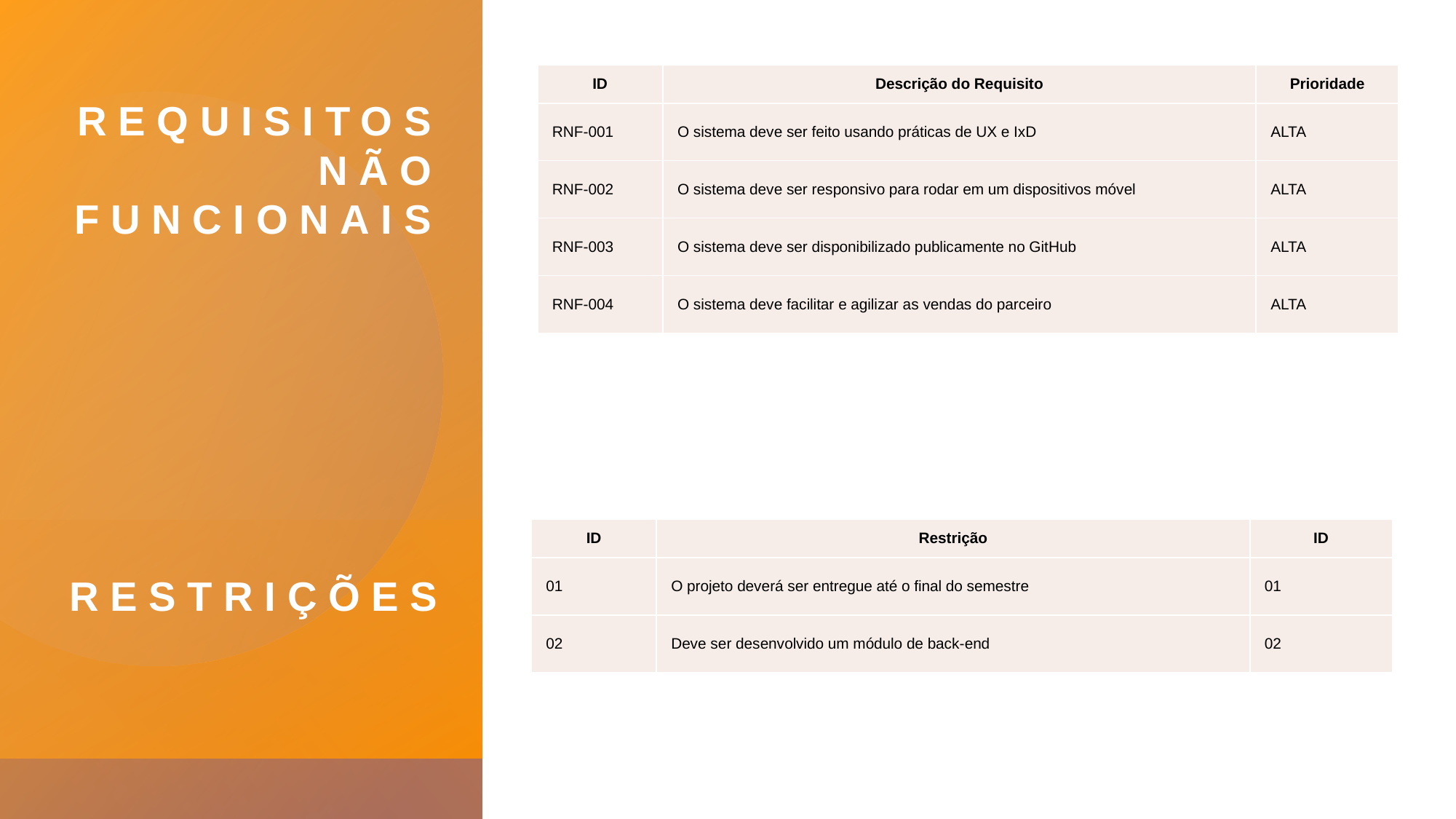

| ID | Descrição do Requisito | Prioridade |
| --- | --- | --- |
| RNF-001 | O sistema deve ser feito usando práticas de UX e IxD | ALTA |
| RNF-002 | O sistema deve ser responsivo para rodar em um dispositivos móvel | ALTA |
| RNF-003 | O sistema deve ser disponibilizado publicamente no GitHub | ALTA |
| RNF-004 | O sistema deve facilitar e agilizar as vendas do parceiro | ALTA |
# Requisitos NÃO FUNCIONAIS

restrições
| ID | Restrição | ID |
| --- | --- | --- |
| 01 | O projeto deverá ser entregue até o final do semestre | 01 |
| 02 | Deve ser desenvolvido um módulo de back-end | 02 |